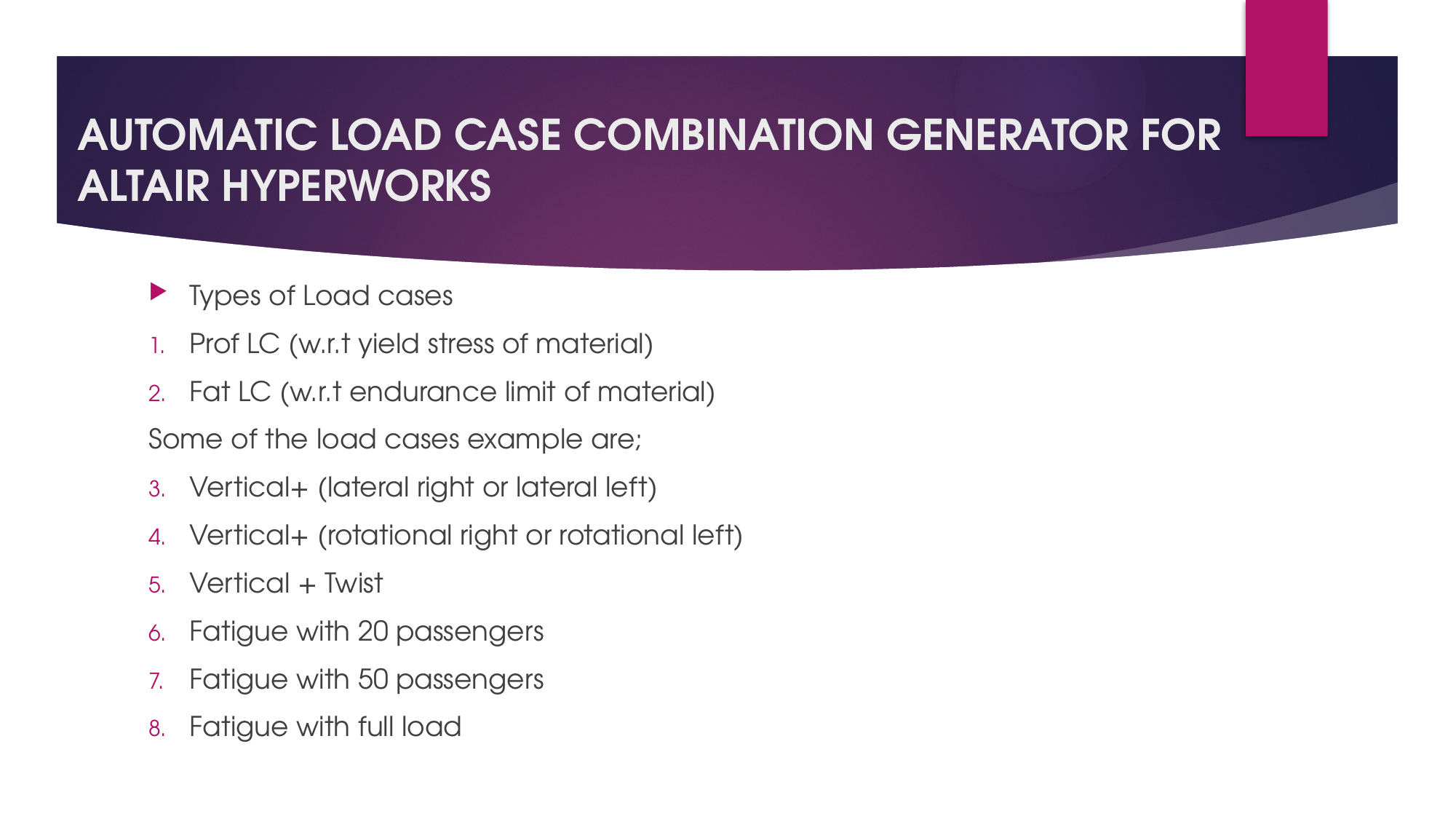

# AUTOMATIC LOAD CASE COMBINATION GENERATOR FOR ALTAIR HYPERWORKS
Types of Load cases
Prof LC (w.r.t yield stress of material)
Fat LC (w.r.t endurance limit of material)
Some of the load cases example are;
Vertical+ (lateral right or lateral left)
Vertical+ (rotational right or rotational left)
Vertical + Twist
Fatigue with 20 passengers
Fatigue with 50 passengers
Fatigue with full load